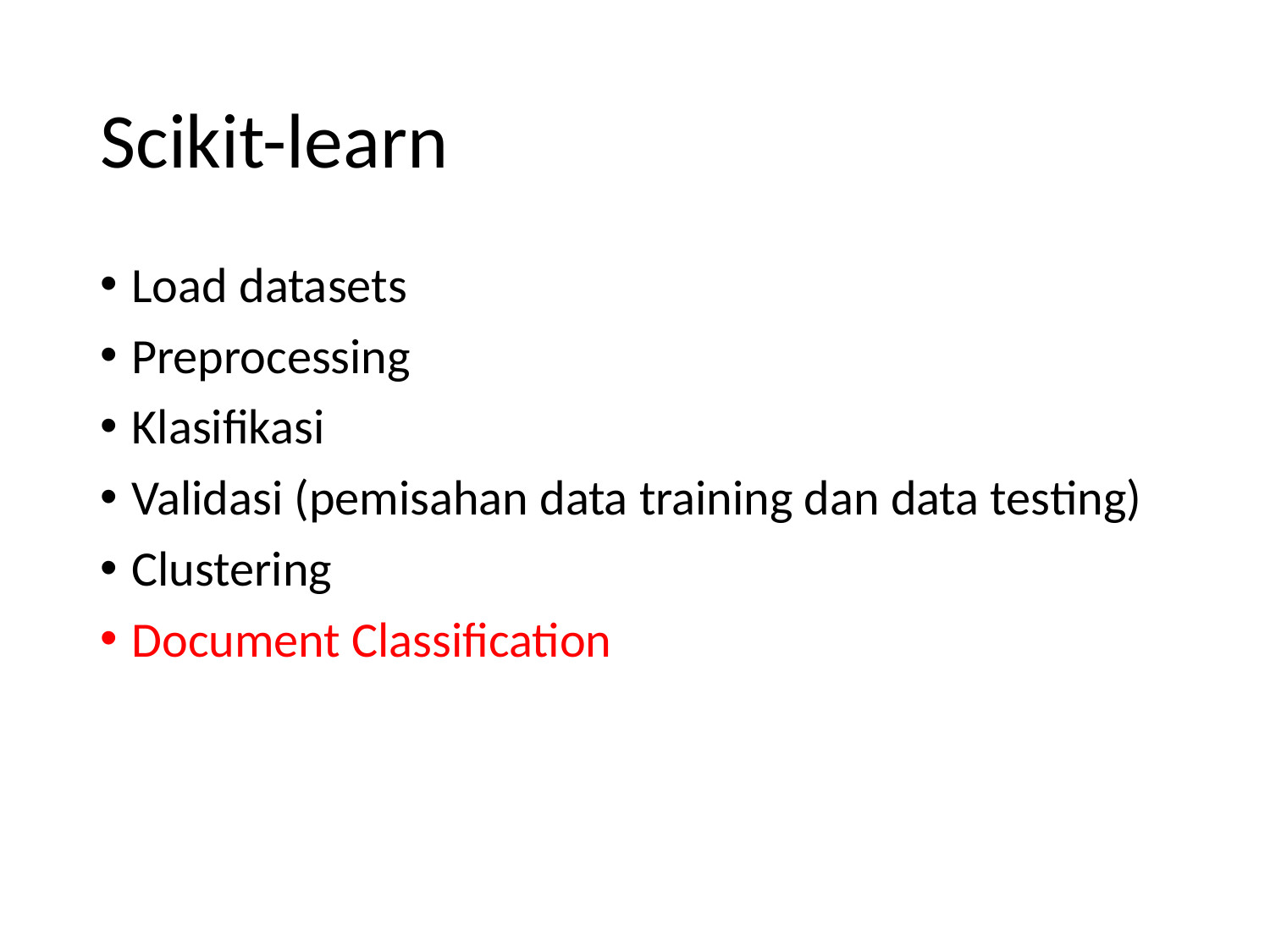

# Scikit-learn
Load datasets
Preprocessing
Klasifikasi
Validasi (pemisahan data training dan data testing)
Clustering
Document Classification